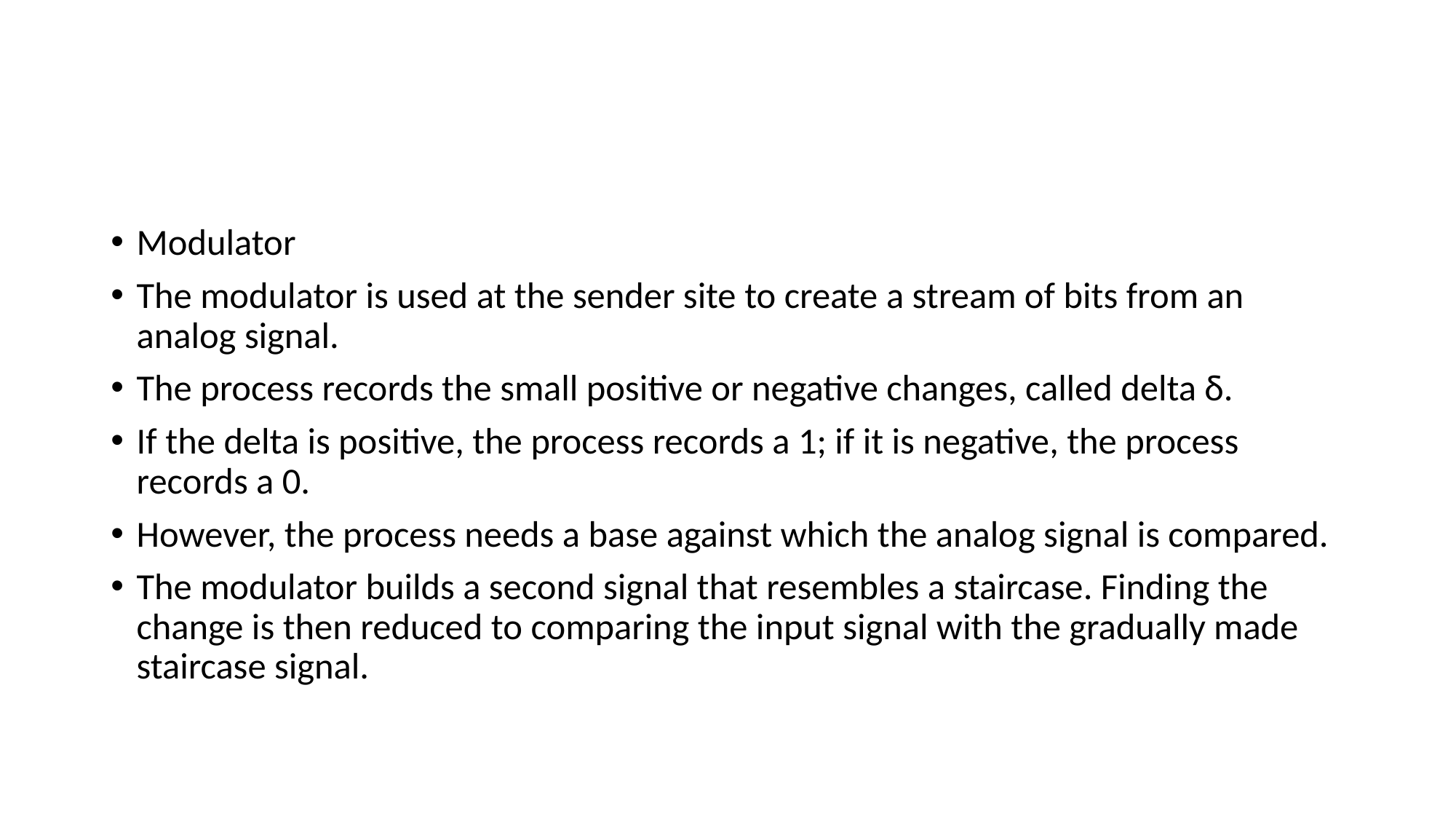

#
Modulator
The modulator is used at the sender site to create a stream of bits from an analog signal.
The process records the small positive or negative changes, called delta δ.
If the delta is positive, the process records a 1; if it is negative, the process records a 0.
However, the process needs a base against which the analog signal is compared.
The modulator builds a second signal that resembles a staircase. Finding the change is then reduced to comparing the input signal with the gradually made staircase signal.